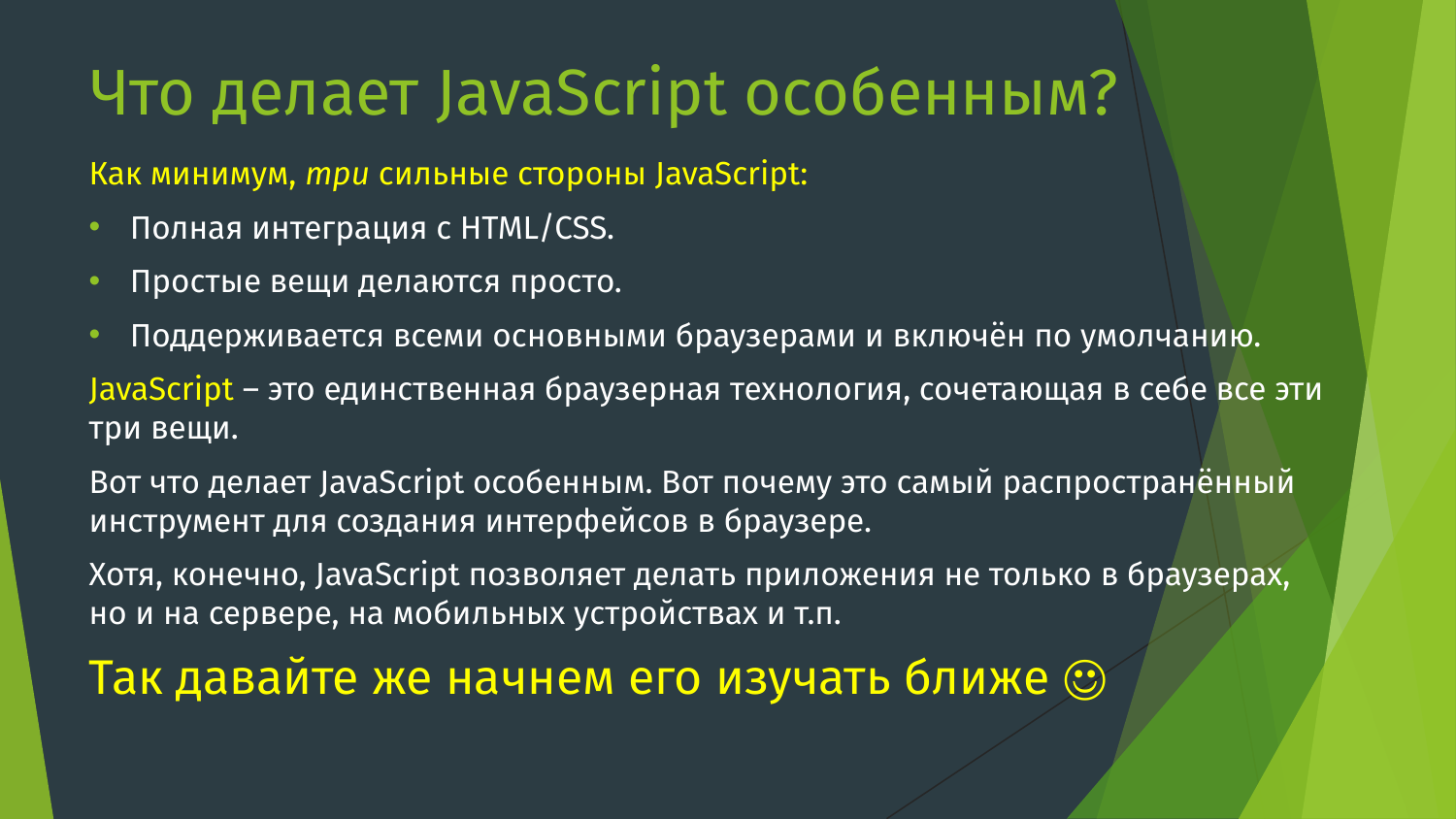

# Что делает JavaScript особенным?
Как минимум, три сильные стороны JavaScript:
Полная интеграция с HTML/CSS.
Простые вещи делаются просто.
Поддерживается всеми основными браузерами и включён по умолчанию.
JavaScript – это единственная браузерная технология, сочетающая в себе все эти три вещи.
Вот что делает JavaScript особенным. Вот почему это самый распространённый инструмент для создания интерфейсов в браузере.
Хотя, конечно, JavaScript позволяет делать приложения не только в браузерах, но и на сервере, на мобильных устройствах и т.п.
Так давайте же начнем его изучать ближе ☺